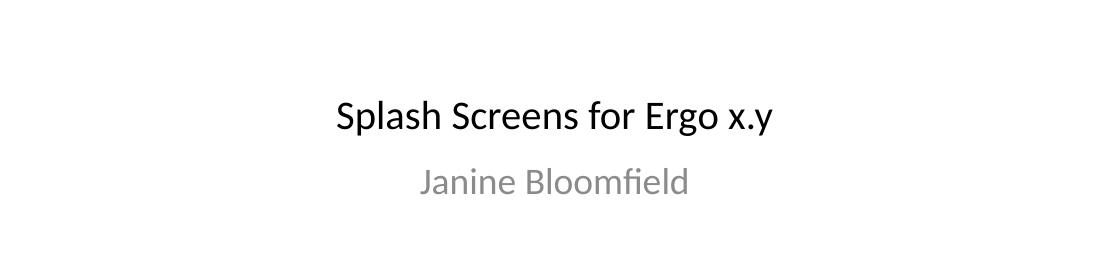

# Splash Screens for Ergo x.y
Janine Bloomfield